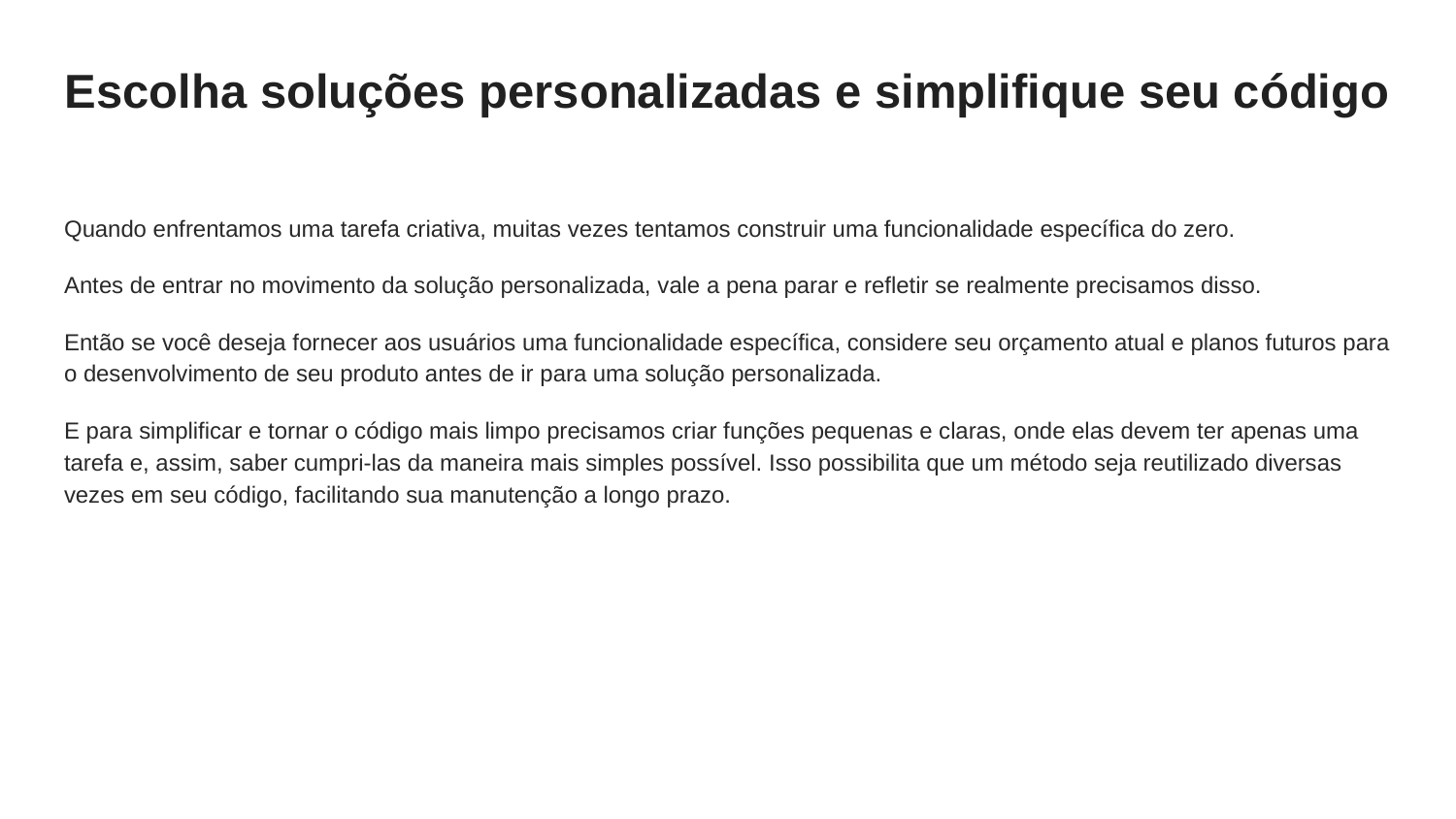

# Escolha soluções personalizadas e simplifique seu código
Quando enfrentamos uma tarefa criativa, muitas vezes tentamos construir uma funcionalidade específica do zero.
Antes de entrar no movimento da solução personalizada, vale a pena parar e refletir se realmente precisamos disso.
Então se você deseja fornecer aos usuários uma funcionalidade específica, considere seu orçamento atual e planos futuros para o desenvolvimento de seu produto antes de ir para uma solução personalizada.
E para simplificar e tornar o código mais limpo precisamos criar funções pequenas e claras, onde elas devem ter apenas uma tarefa e, assim, saber cumpri-las da maneira mais simples possível. Isso possibilita que um método seja reutilizado diversas vezes em seu código, facilitando sua manutenção a longo prazo.